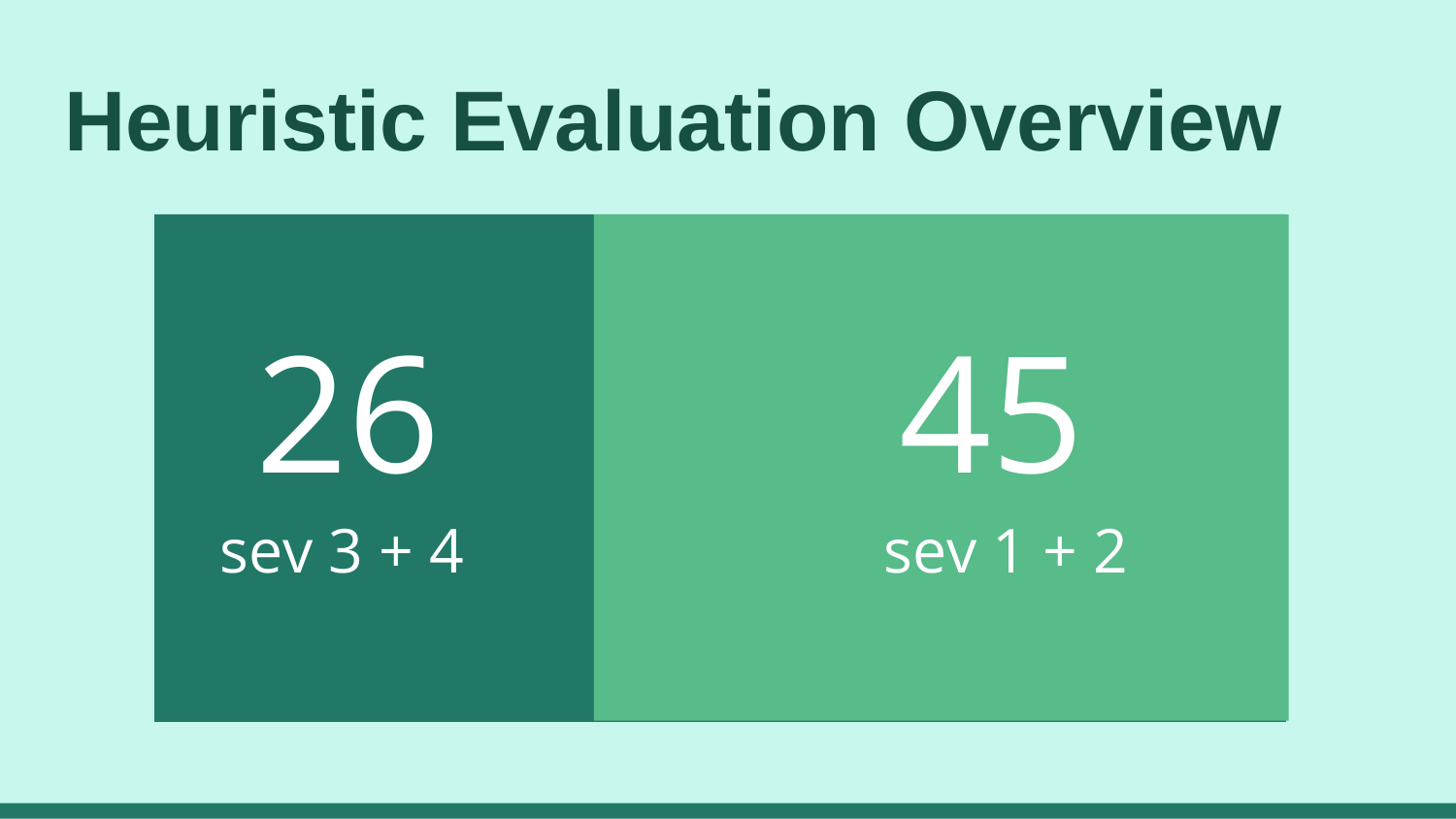

# Heuristic Evaluation Overview

26
45
sev 3 + 4
sev 1 + 2